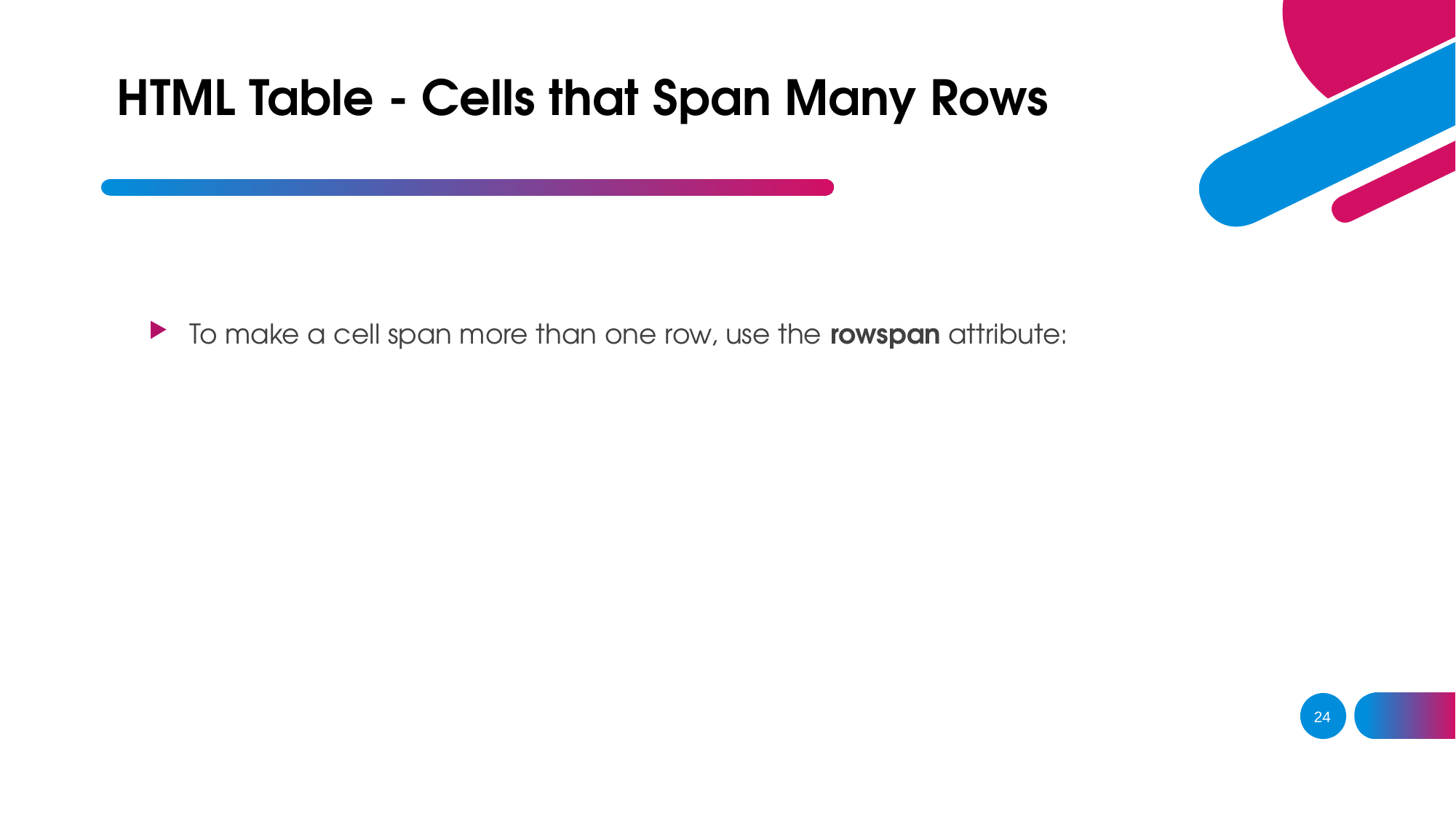

# HTML Table - Cells that Span Many Rows
To make a cell span more than one row, use the rowspan attribute:
24